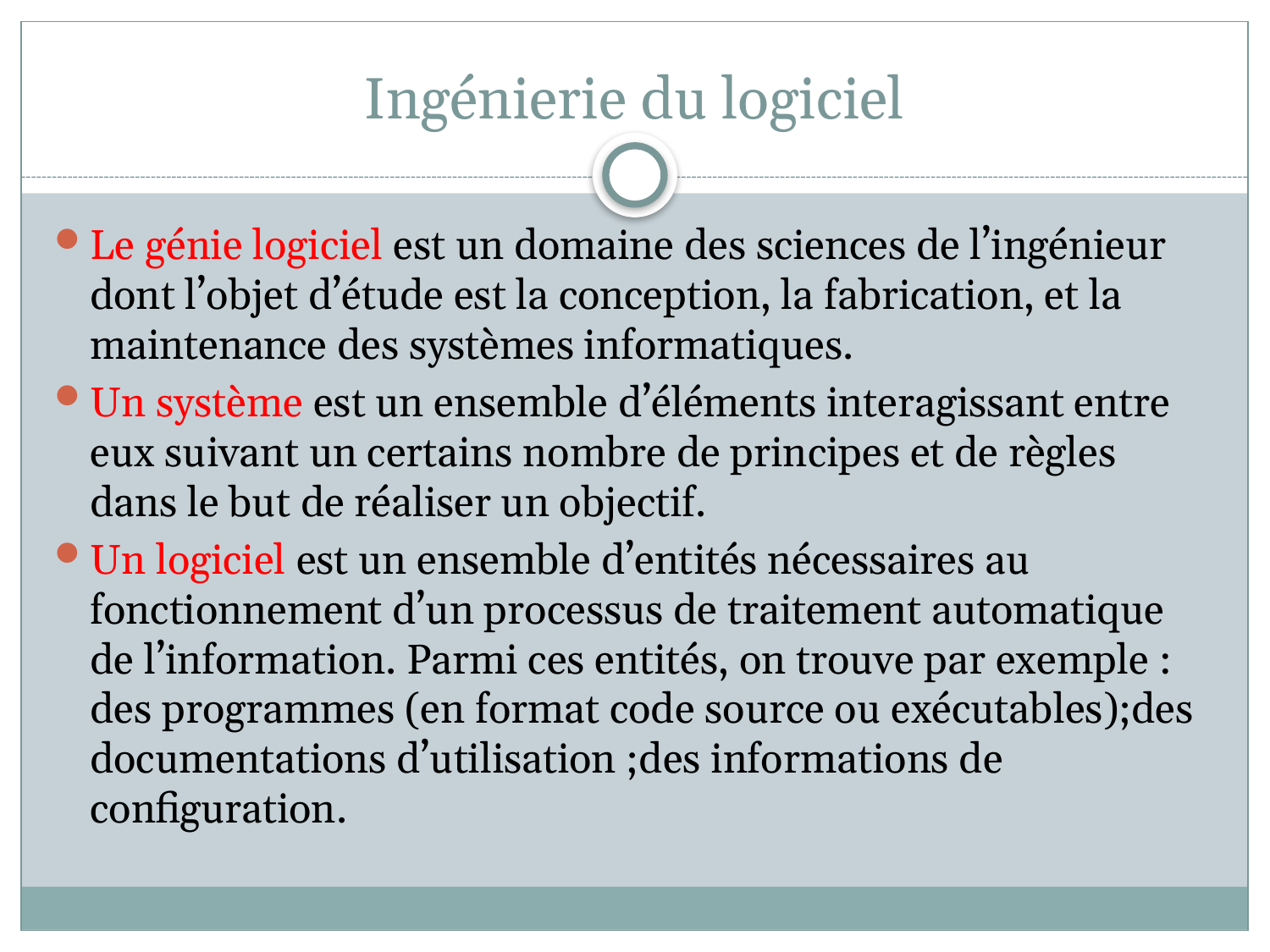

# Ingénierie du logiciel
Le génie logiciel est un domaine des sciences de l’ingénieur dont l’objet d’étude est la conception, la fabrication, et la maintenance des systèmes informatiques.
Un système est un ensemble d’éléments interagissant entre eux suivant un certains nombre de principes et de règles dans le but de réaliser un objectif.
Un logiciel est un ensemble d’entités nécessaires au fonctionnement d’un processus de traitement automatique de l’information. Parmi ces entités, on trouve par exemple : des programmes (en format code source ou exécutables);des documentations d’utilisation ;des informations de configuration.